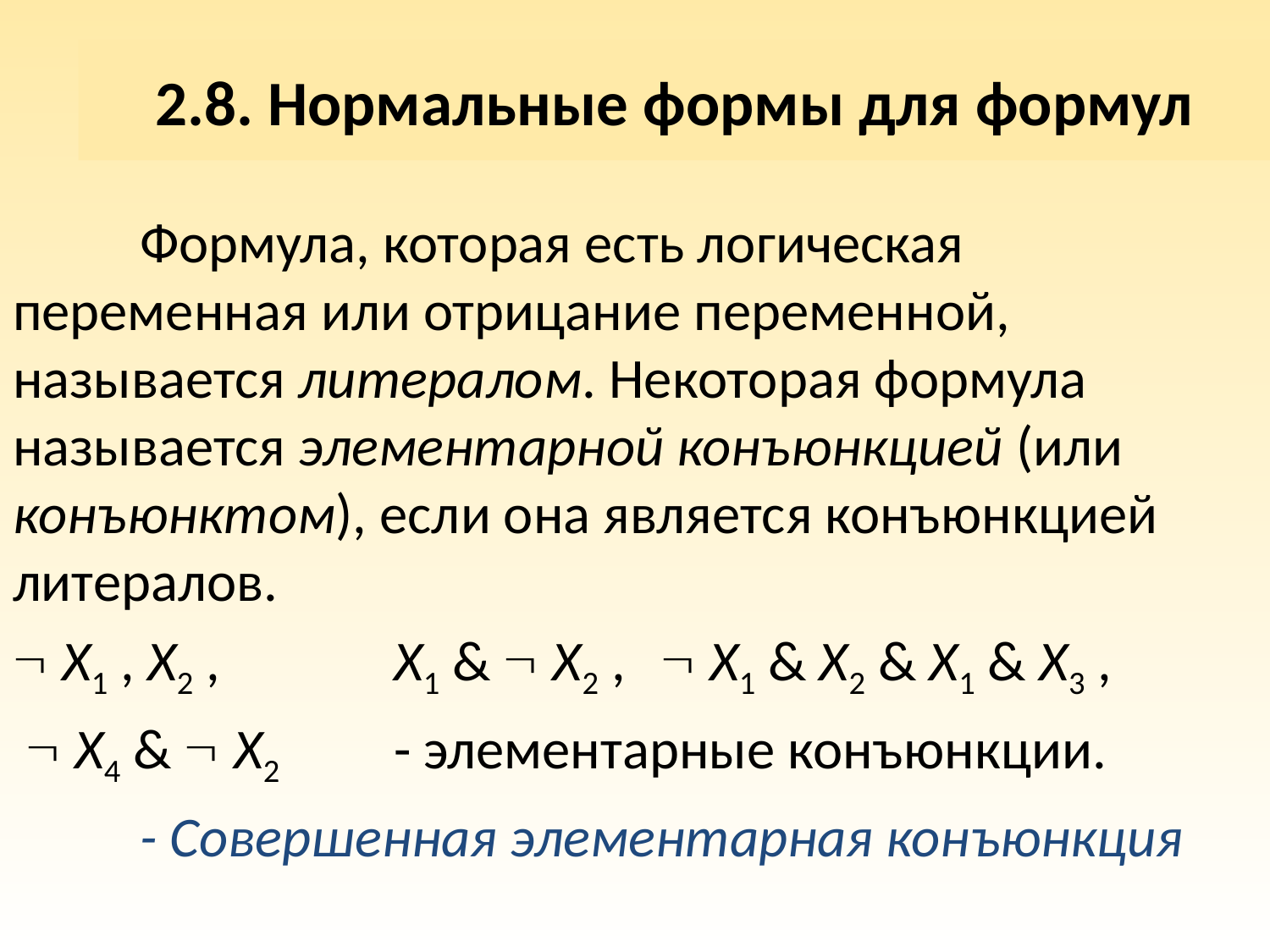

# 2.8. Нормальные формы для формул
	Формула, которая есть логическая переменная или отрицание переменной, называется литералом. Некоторая формула называется элементарной конъюнкцией (или конъюнктом), если она является конъюнкцией литералов.
¬ X1 , X2 , 		X1 & ¬ X2 , 	 ¬ X1 & X2 & X1 & X3 ,
 ¬ X4 & ¬ X2 	- элементарные конъюнкции.
	- Совершенная элементарная конъюнкция